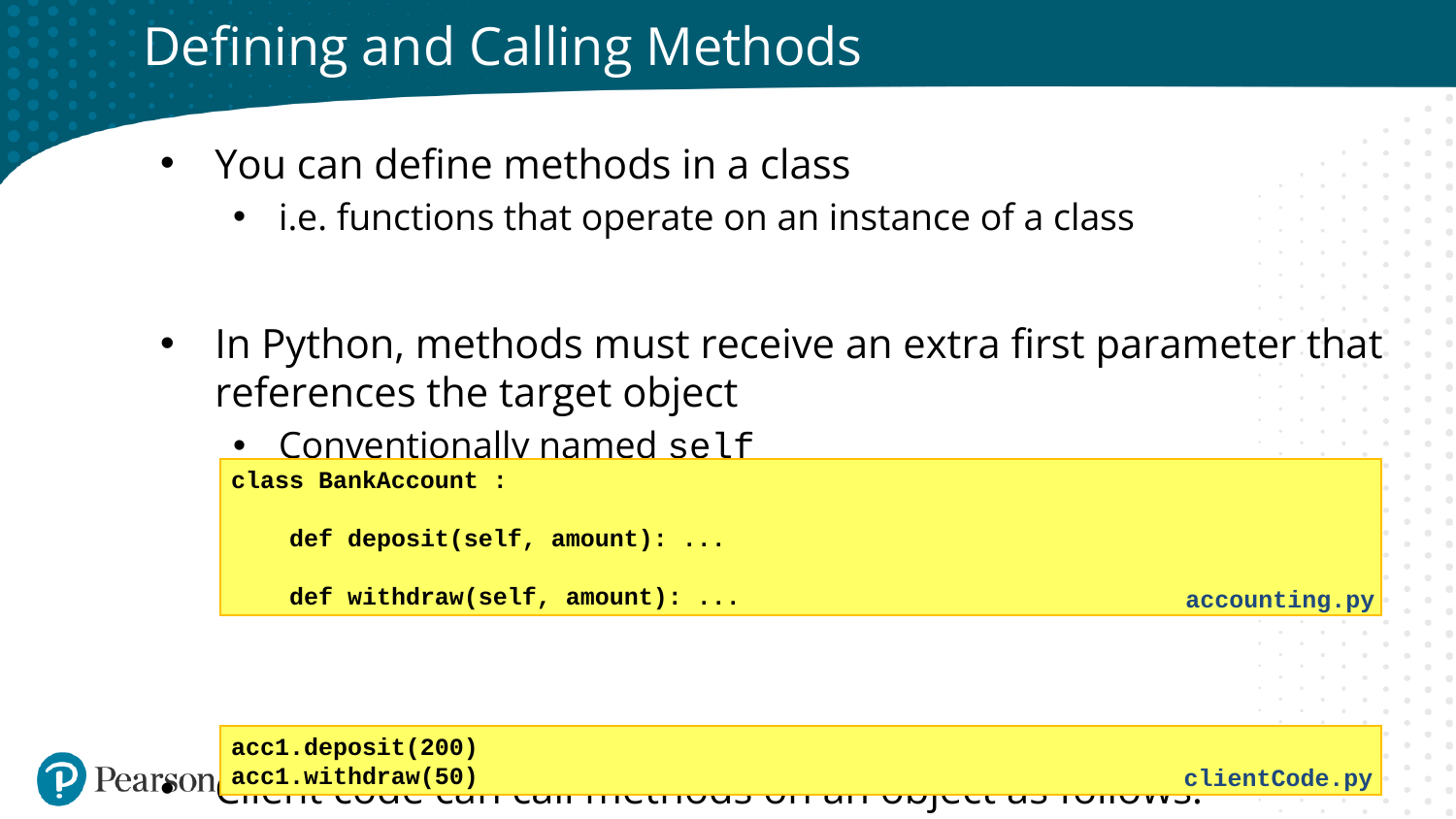

# Defining and Calling Methods
You can define methods in a class
i.e. functions that operate on an instance of a class

In Python, methods must receive an extra first parameter that references the target object
Conventionally named self

Client code can call methods on an object as follows:

class BankAccount :

    def deposit(self, amount): ...

    def withdraw(self, amount): ...
accounting.py
acc1.deposit(200)
acc1.withdraw(50)
clientCode.py